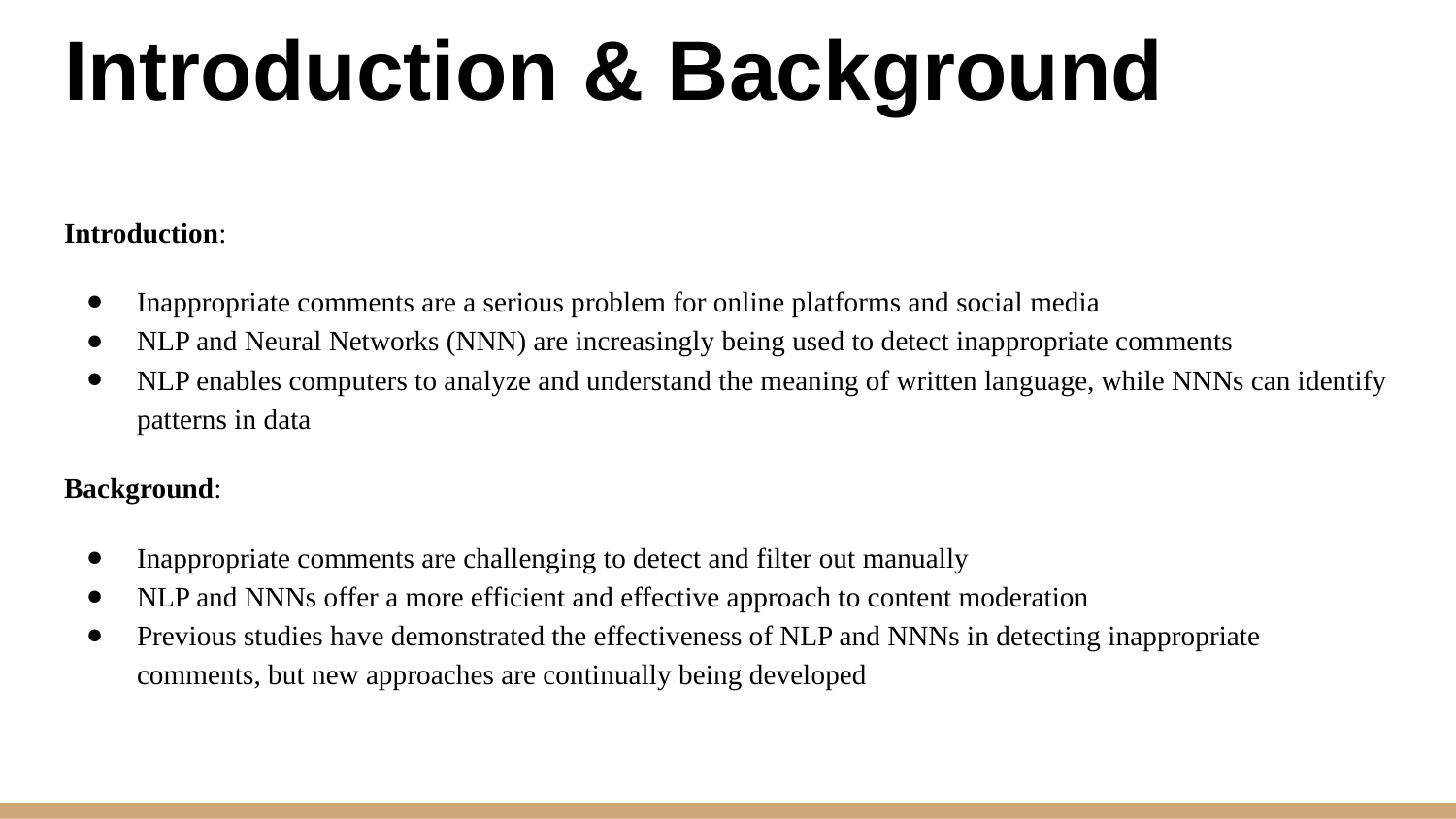

# Introduction & Background
Introduction:
Inappropriate comments are a serious problem for online platforms and social media
NLP and Neural Networks (NNN) are increasingly being used to detect inappropriate comments
NLP enables computers to analyze and understand the meaning of written language, while NNNs can identify patterns in data
Background:
Inappropriate comments are challenging to detect and filter out manually
NLP and NNNs offer a more efficient and effective approach to content moderation
Previous studies have demonstrated the effectiveness of NLP and NNNs in detecting inappropriate comments, but new approaches are continually being developed